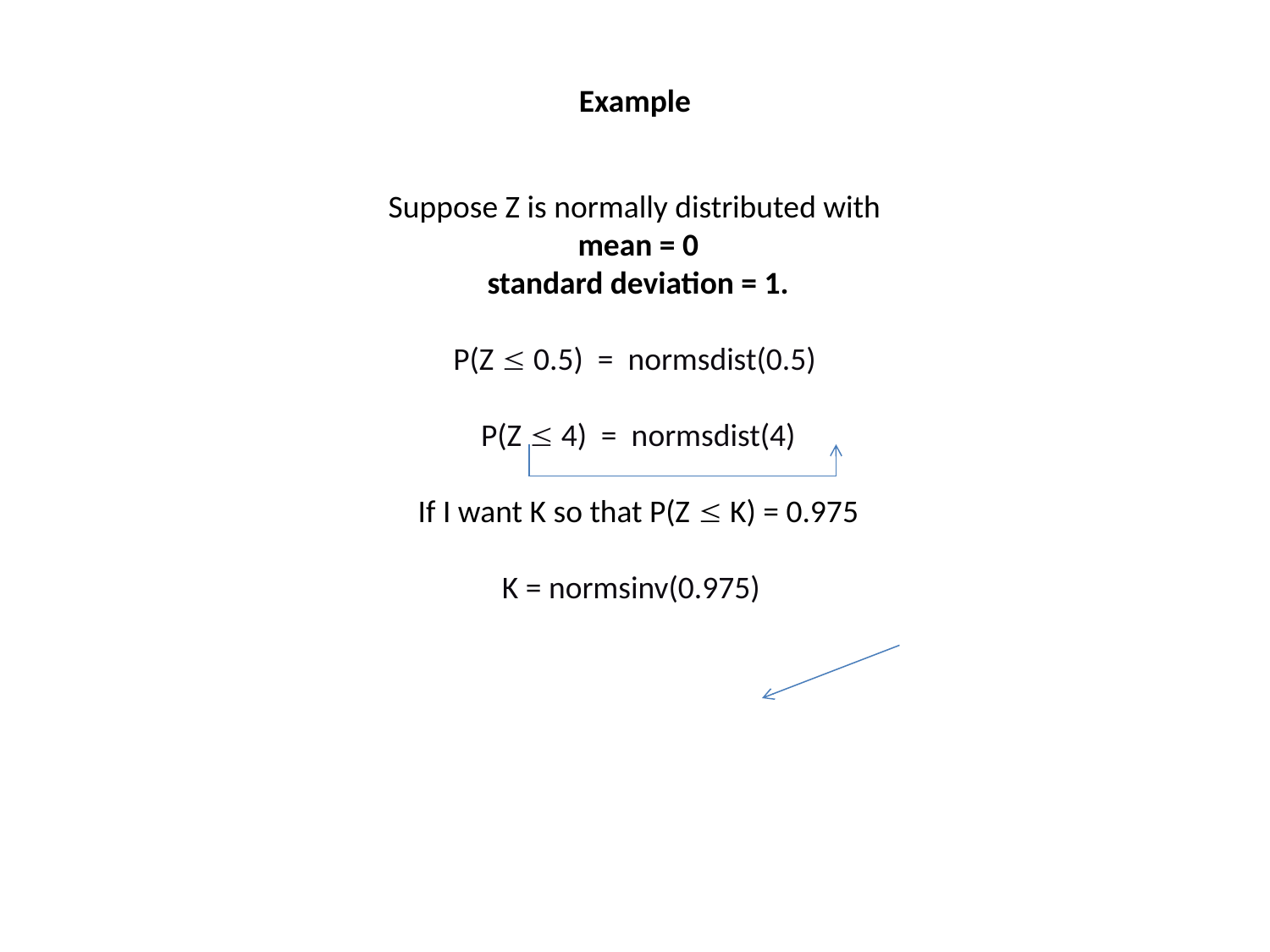

Example
Suppose Z is normally distributed with
mean = 0
standard deviation = 1.

P(Z ≤ 0.5)  =  normsdist(0.5)

P(Z ≤ 4)  =  normsdist(4)

If I want K so that P(Z ≤ K) = 0.975

K = normsinv(0.975)